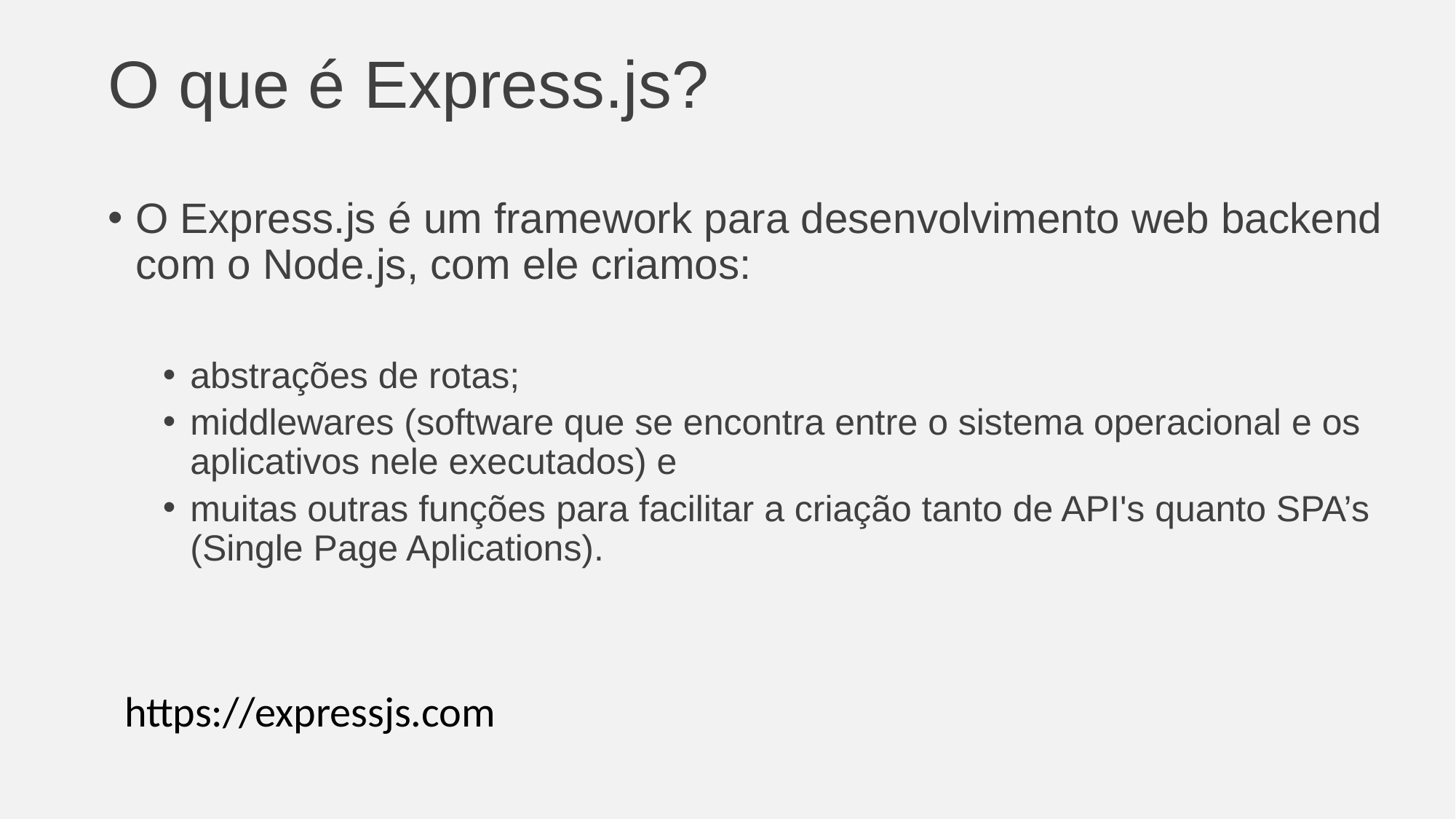

# O que é Express.js?
O Express.js é um framework para desenvolvimento web backend com o Node.js, com ele criamos:

abstrações de rotas;
middlewares (software que se encontra entre o sistema operacional e os aplicativos nele executados) e
muitas outras funções para facilitar a criação tanto de API's quanto SPA’s (Single Page Aplications).
https://expressjs.com